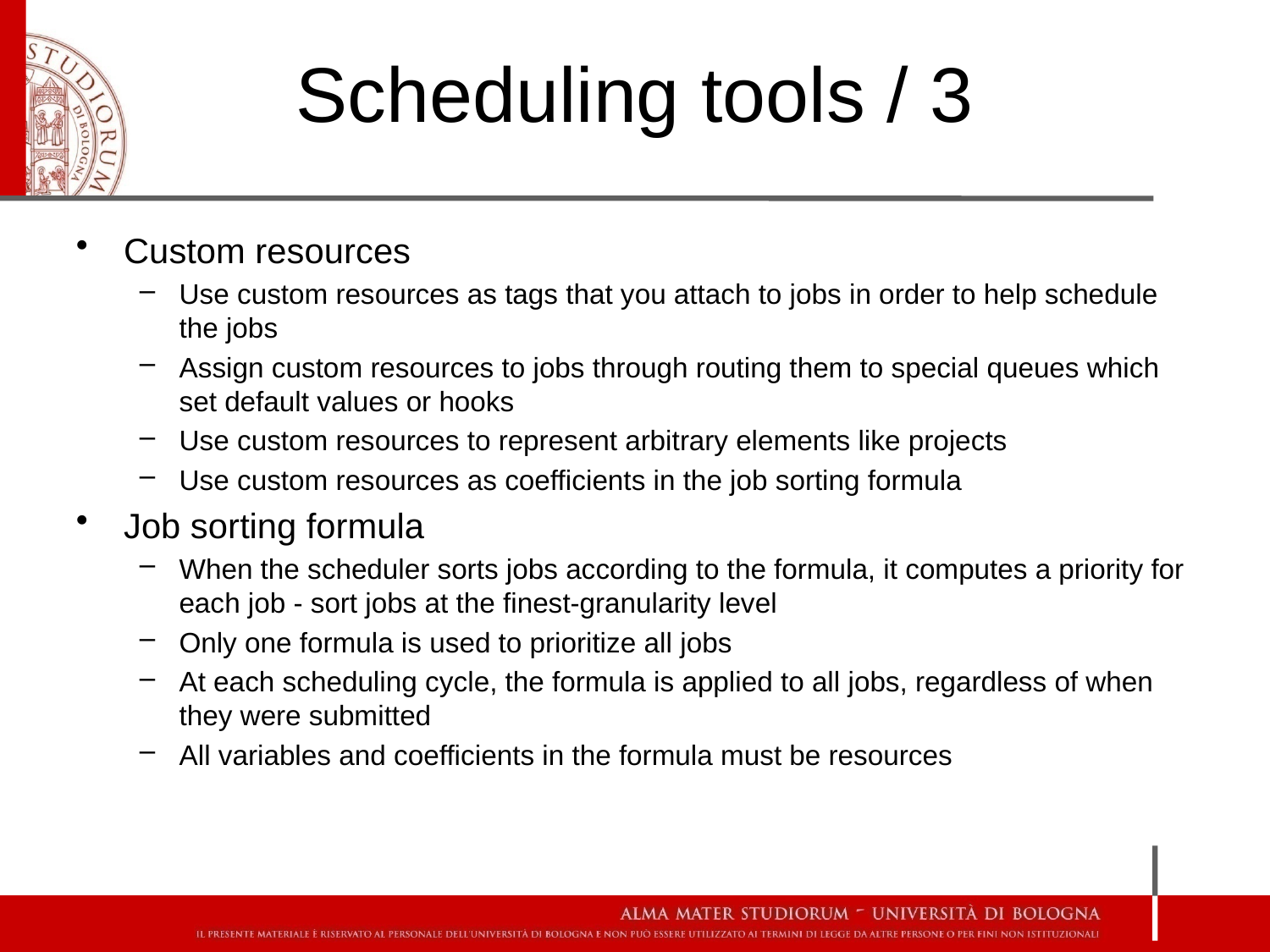

# Scheduling tools / 3
Custom resources
Use custom resources as tags that you attach to jobs in order to help schedule the jobs
Assign custom resources to jobs through routing them to special queues which set default values or hooks
Use custom resources to represent arbitrary elements like projects
Use custom resources as coefficients in the job sorting formula
Job sorting formula
When the scheduler sorts jobs according to the formula, it computes a priority for each job - sort jobs at the finest-granularity level
Only one formula is used to prioritize all jobs
At each scheduling cycle, the formula is applied to all jobs, regardless of when they were submitted
All variables and coefficients in the formula must be resources